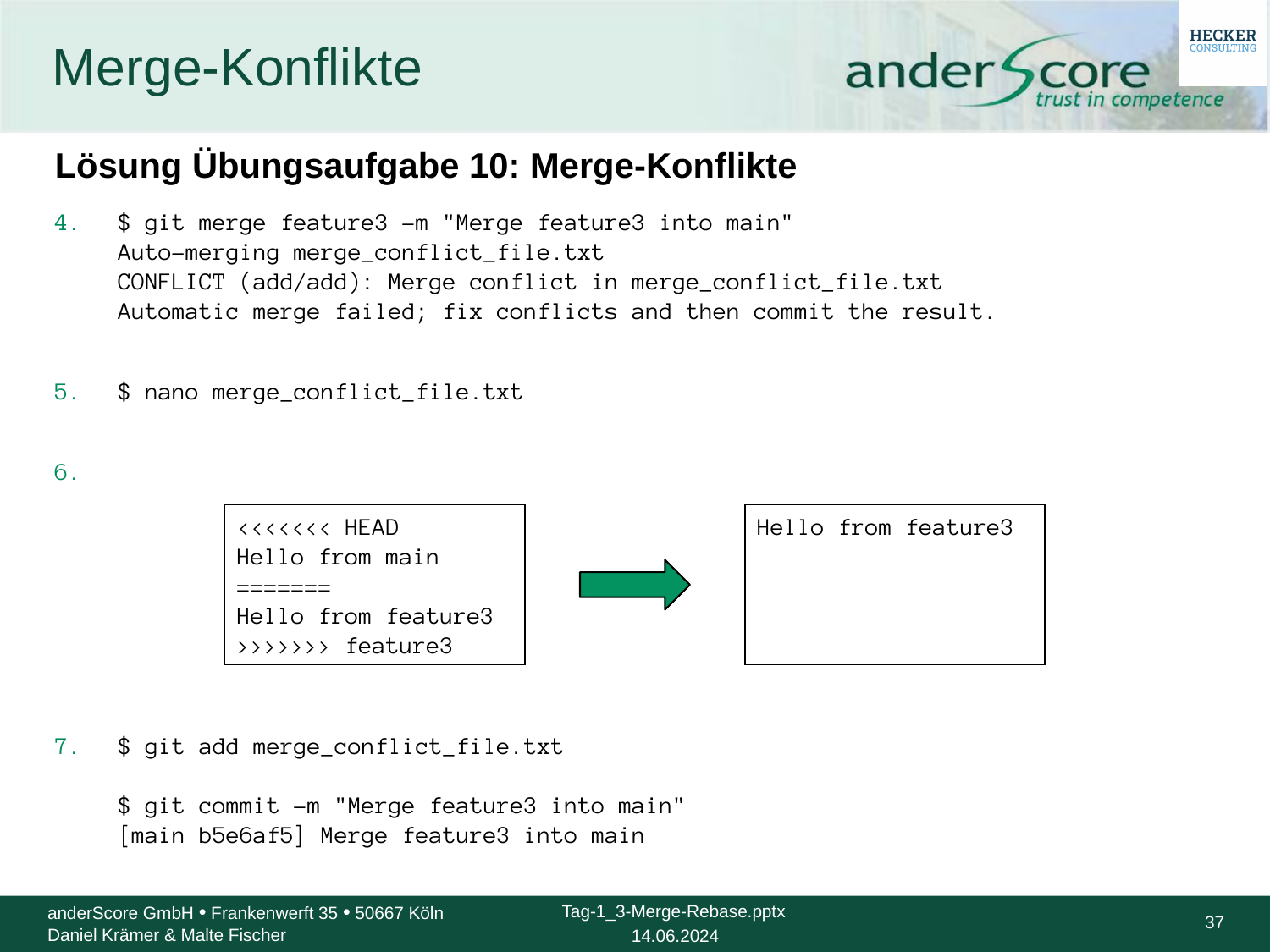

# Merge-Konflikte
Lösung Übungsaufgabe 10: Merge-Konflikte
$ git merge feature3 -m "Merge feature3 into main"
Auto-merging merge_conflict_file.txt
CONFLICT (add/add): Merge conflict in merge_conflict_file.txt
Automatic merge failed; fix conflicts and then commit the result.
$ nano merge_conflict_file.txt

<<<<<<< HEAD
Hello from main
=======
Hello from feature3
>>>>>>> feature3
Hello from feature3

$ git add merge_conflict_file.txt
$ git commit -m "Merge feature3 into main"
[main b5e6af5] Merge feature3 into main